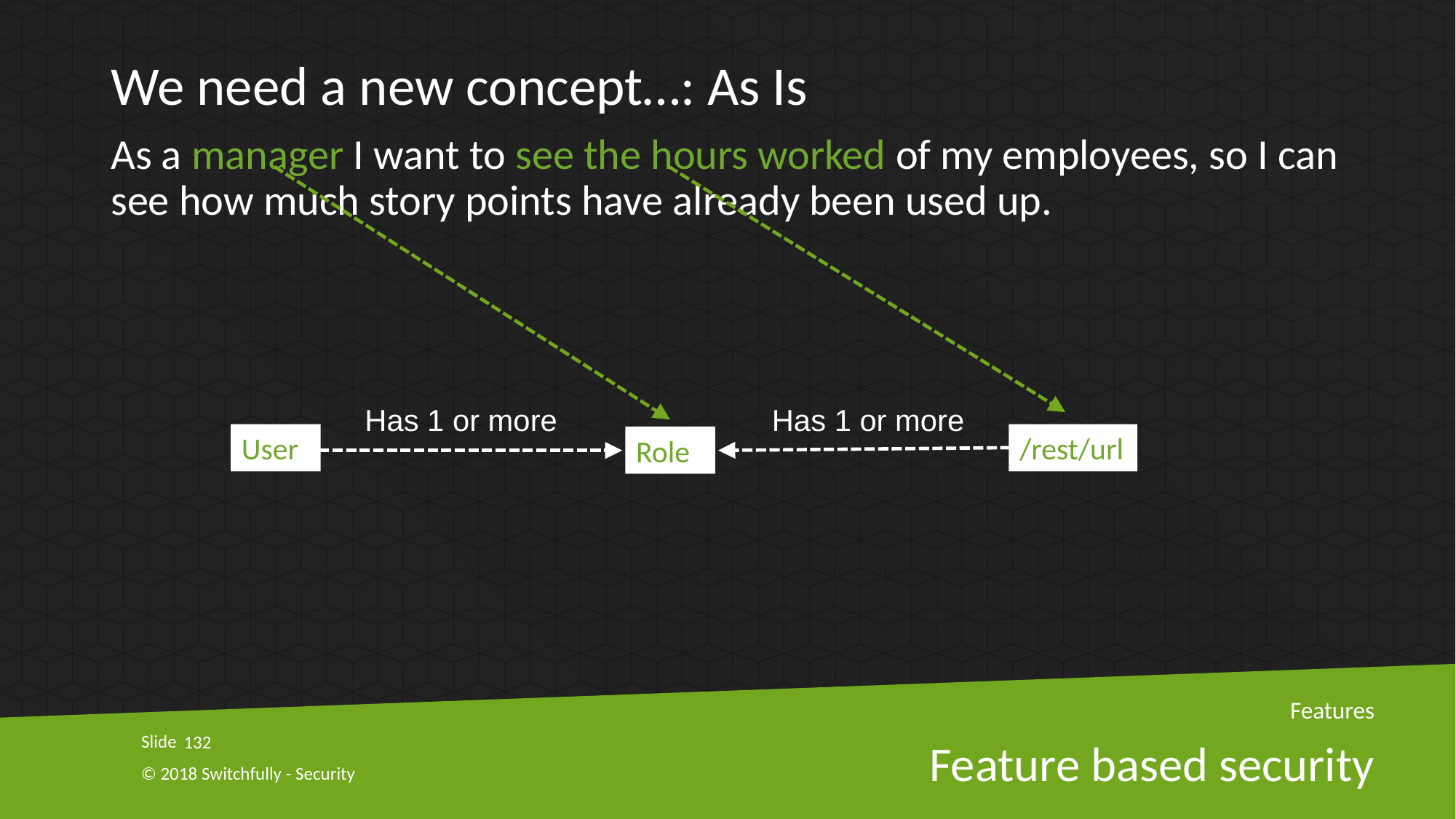

We need a new concept…: As Is
As a manager I want to see the hours worked of my employees, so I can see how much story points have already been used up.

Has 1 or more
Has 1 or more
User
/rest/url
Role
Features
132
# Feature based security
© 2018 Switchfully - Security